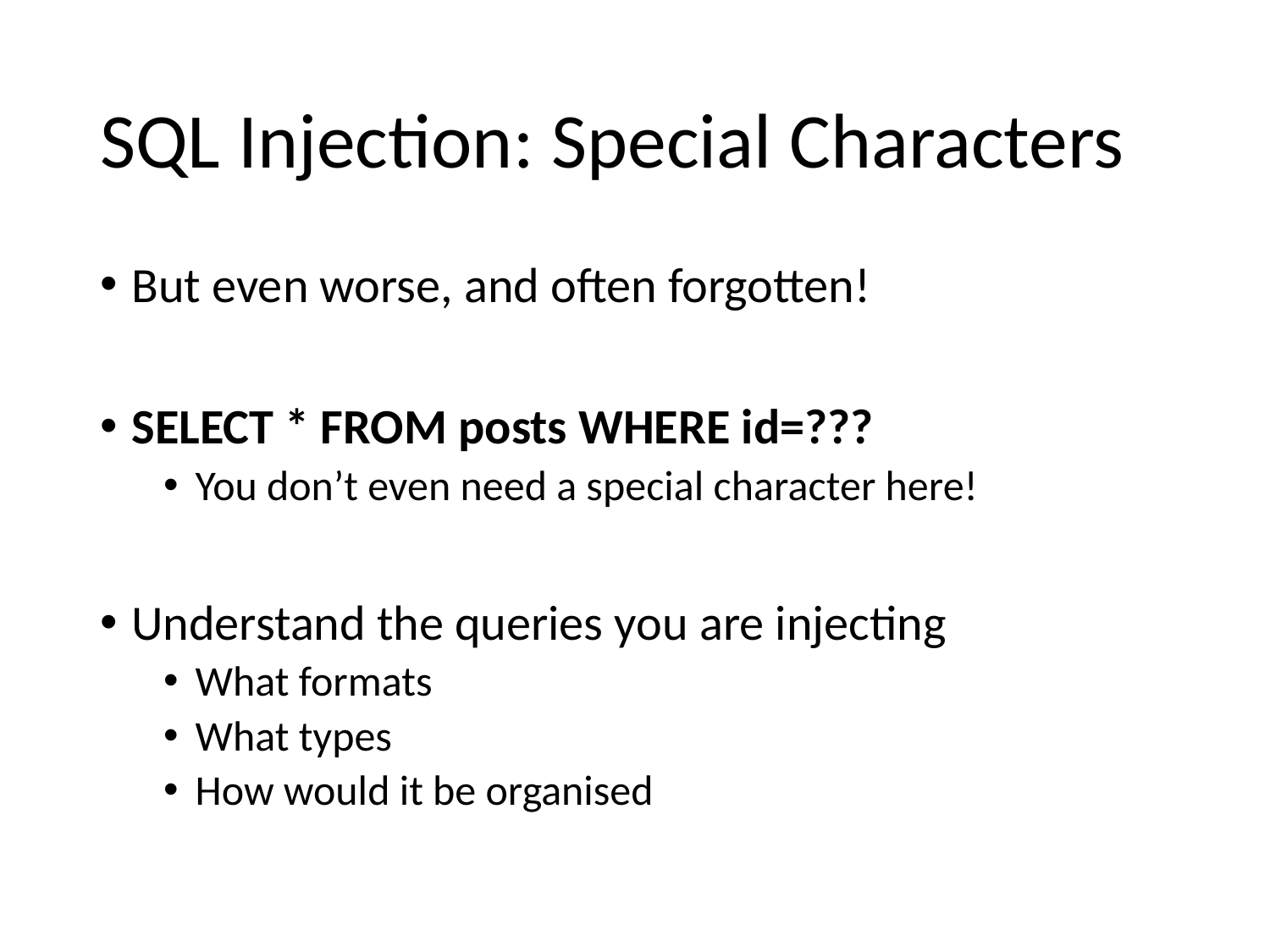

# SQL Injection: Special Characters
But even worse, and often forgotten!

SELECT * FROM posts WHERE id=???
You don’t even need a special character here!

Understand the queries you are injecting
What formats
What types
How would it be organised